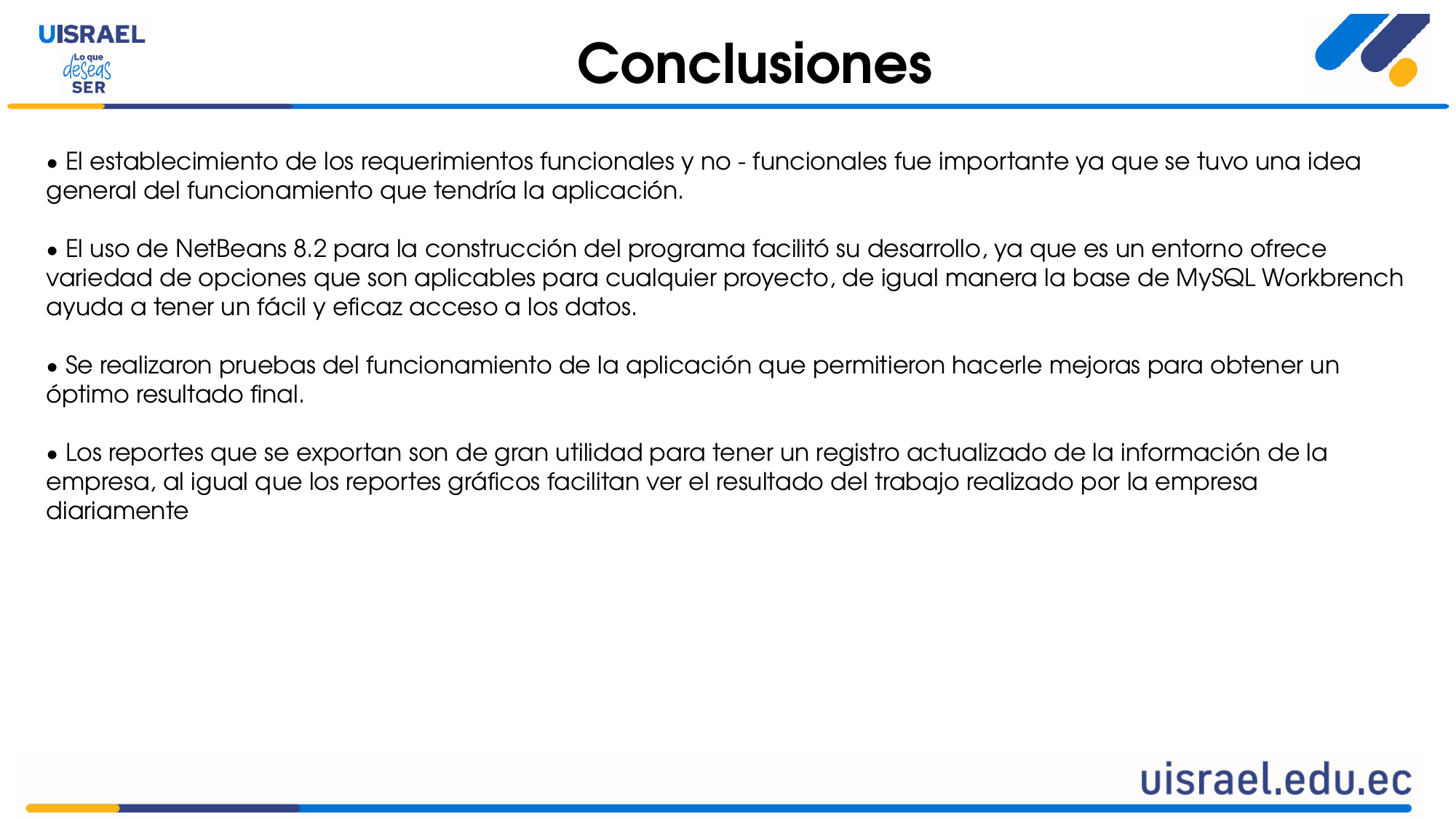

Conclusiones
• El establecimiento de los requerimientos funcionales y no - funcionales fue importante ya que se tuvo una idea general del funcionamiento que tendría la aplicación.

• El uso de NetBeans 8.2 para la construcción del programa facilitó su desarrollo, ya que es un entorno ofrece variedad de opciones que son aplicables para cualquier proyecto, de igual manera la base de MySQL Workbrench ayuda a tener un fácil y eficaz acceso a los datos.

• Se realizaron pruebas del funcionamiento de la aplicación que permitieron hacerle mejoras para obtener un óptimo resultado final.

• Los reportes que se exportan son de gran utilidad para tener un registro actualizado de la información de la empresa, al igual que los reportes gráficos facilitan ver el resultado del trabajo realizado por la empresa diariamente